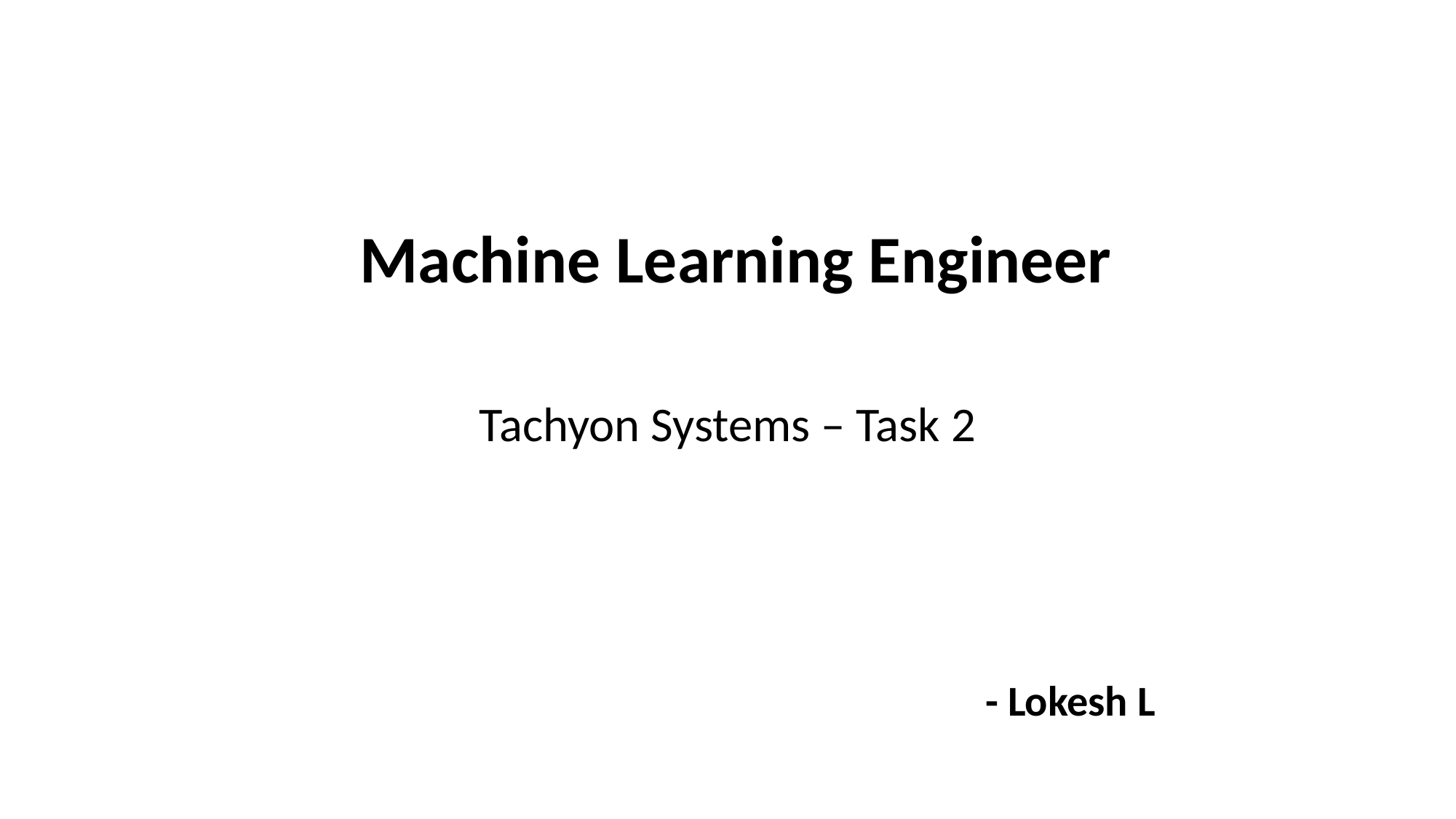

Machine Learning Engineer
Tachyon Systems – Task 2
- Lokesh L